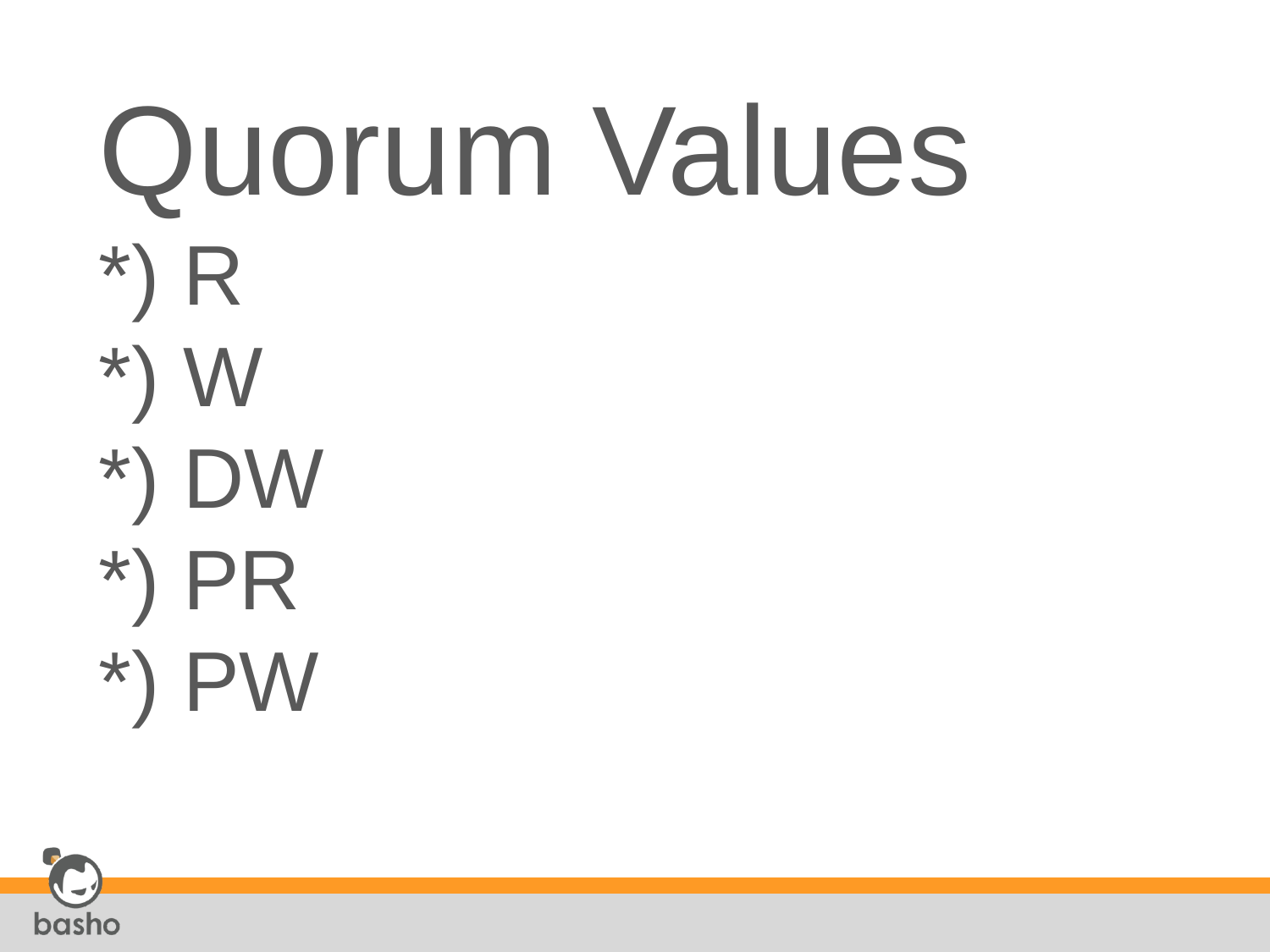

# Quorum Values *) R *) W *) DW *) PR *) PW